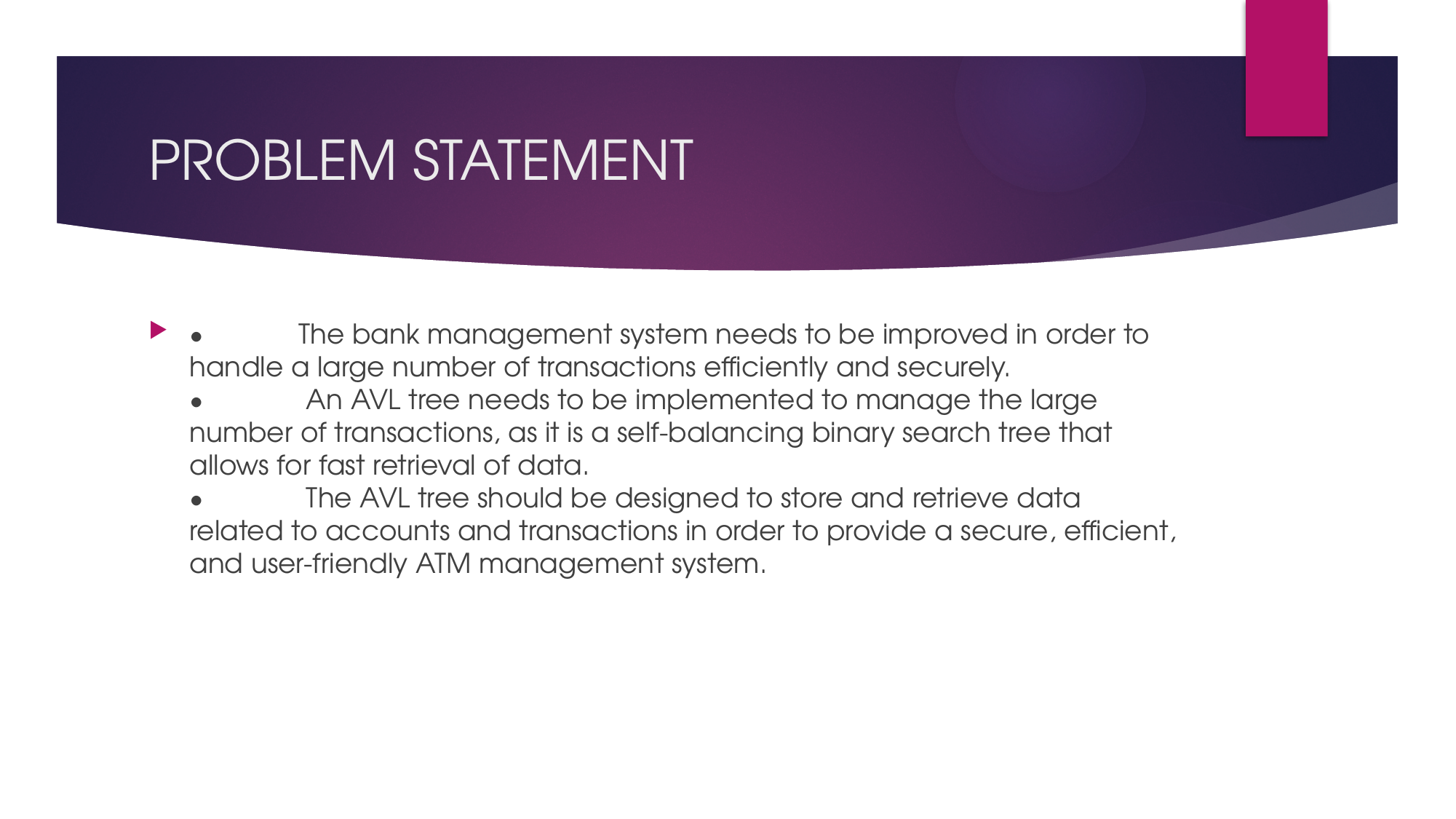

# PROBLEM STATEMENT
•	The bank management system needs to be improved in order to handle a large number of transactions efficiently and securely.
•	 An AVL tree needs to be implemented to manage the large number of transactions, as it is a self-balancing binary search tree that allows for fast retrieval of data.
•	 The AVL tree should be designed to store and retrieve data related to accounts and transactions in order to provide a secure, efficient, and user-friendly ATM management system.